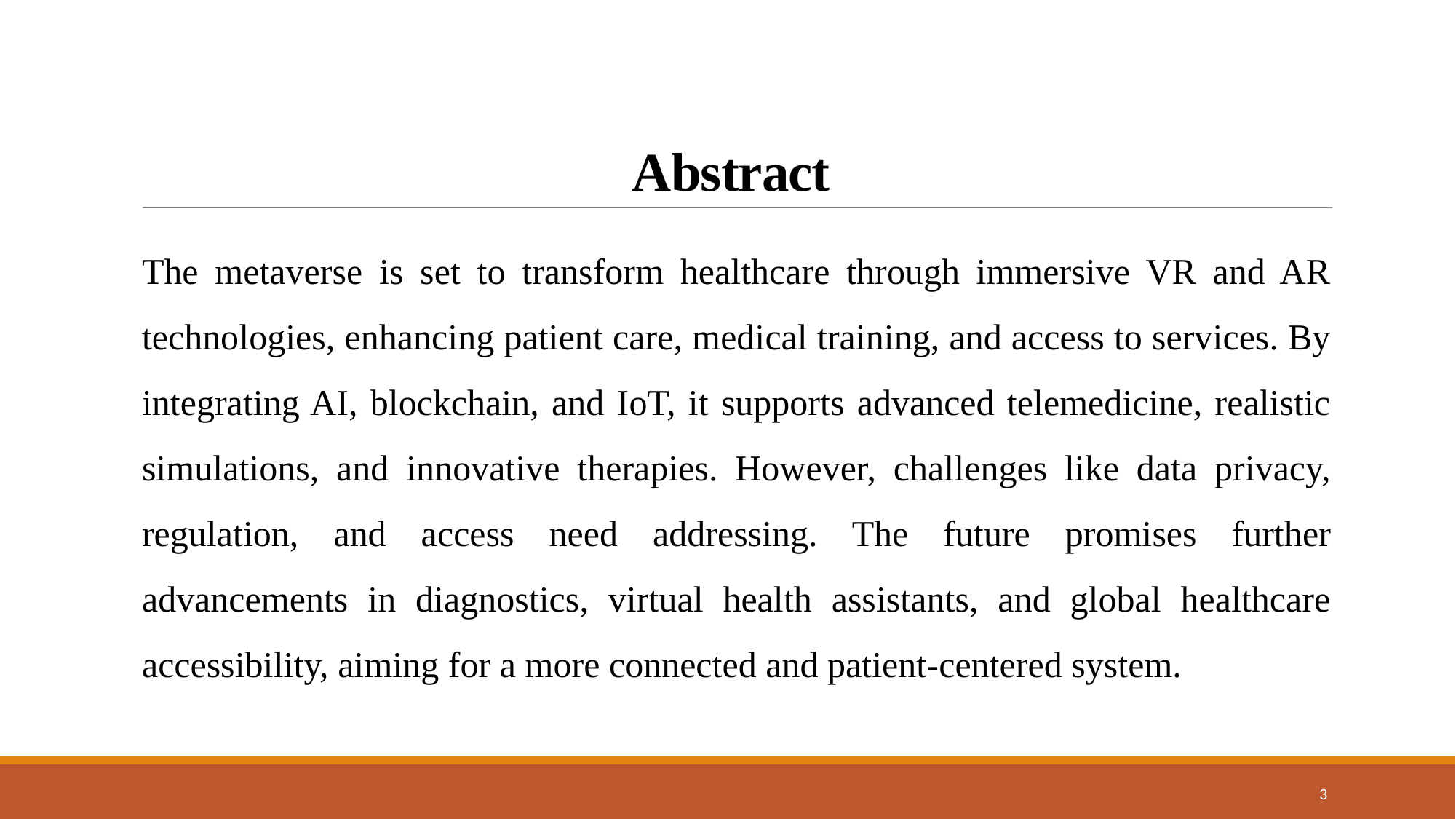

# Abstract
The metaverse is set to transform healthcare through immersive VR and AR technologies, enhancing patient care, medical training, and access to services. By integrating AI, blockchain, and IoT, it supports advanced telemedicine, realistic simulations, and innovative therapies. However, challenges like data privacy, regulation, and access need addressing. The future promises further advancements in diagnostics, virtual health assistants, and global healthcare accessibility, aiming for a more connected and patient-centered system.
3